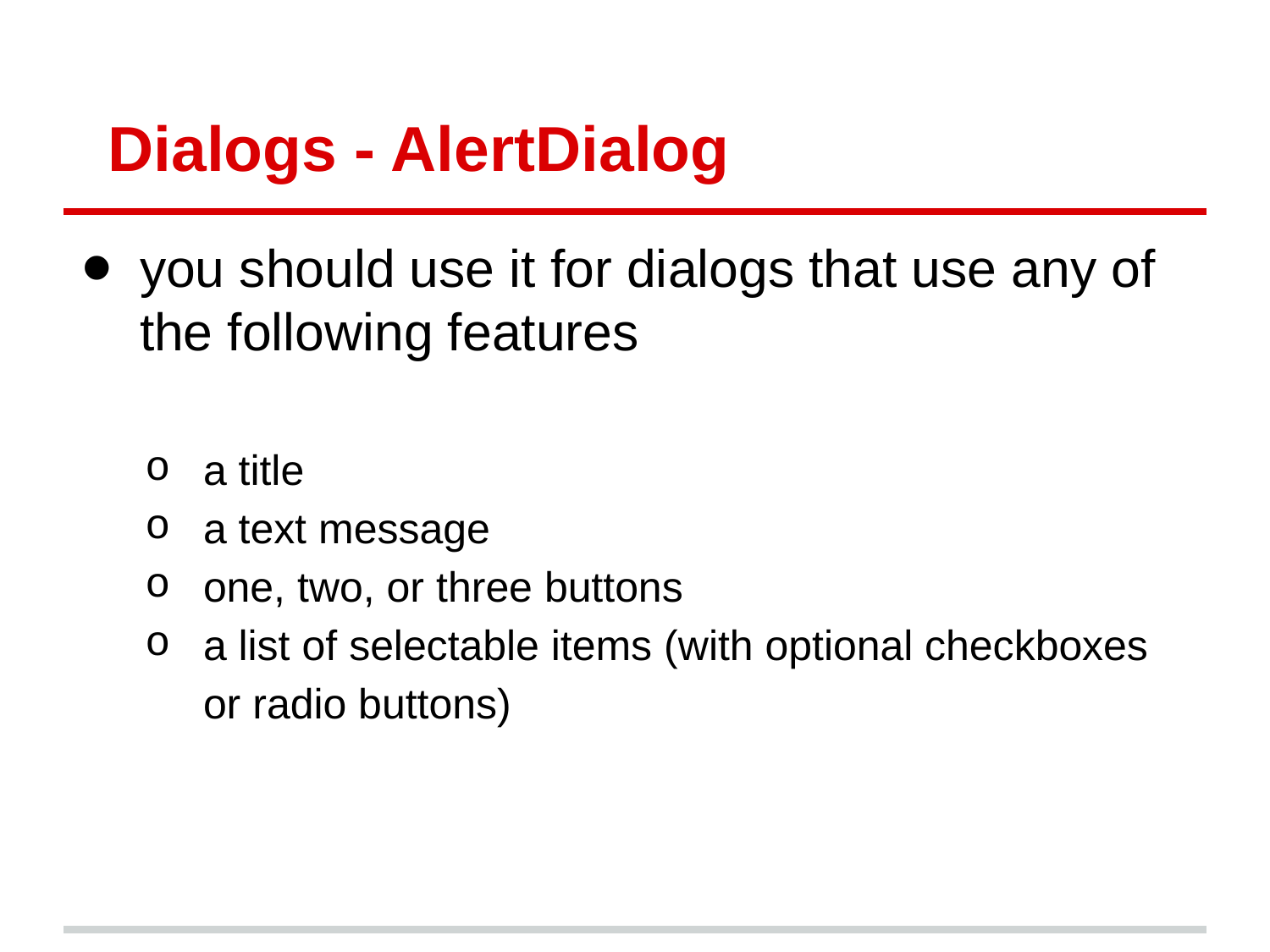

# Dialogs - AlertDialog
you should use it for dialogs that use any of the following features

a title
a text message
one, two, or three buttons
a list of selectable items (with optional checkboxes or radio buttons)